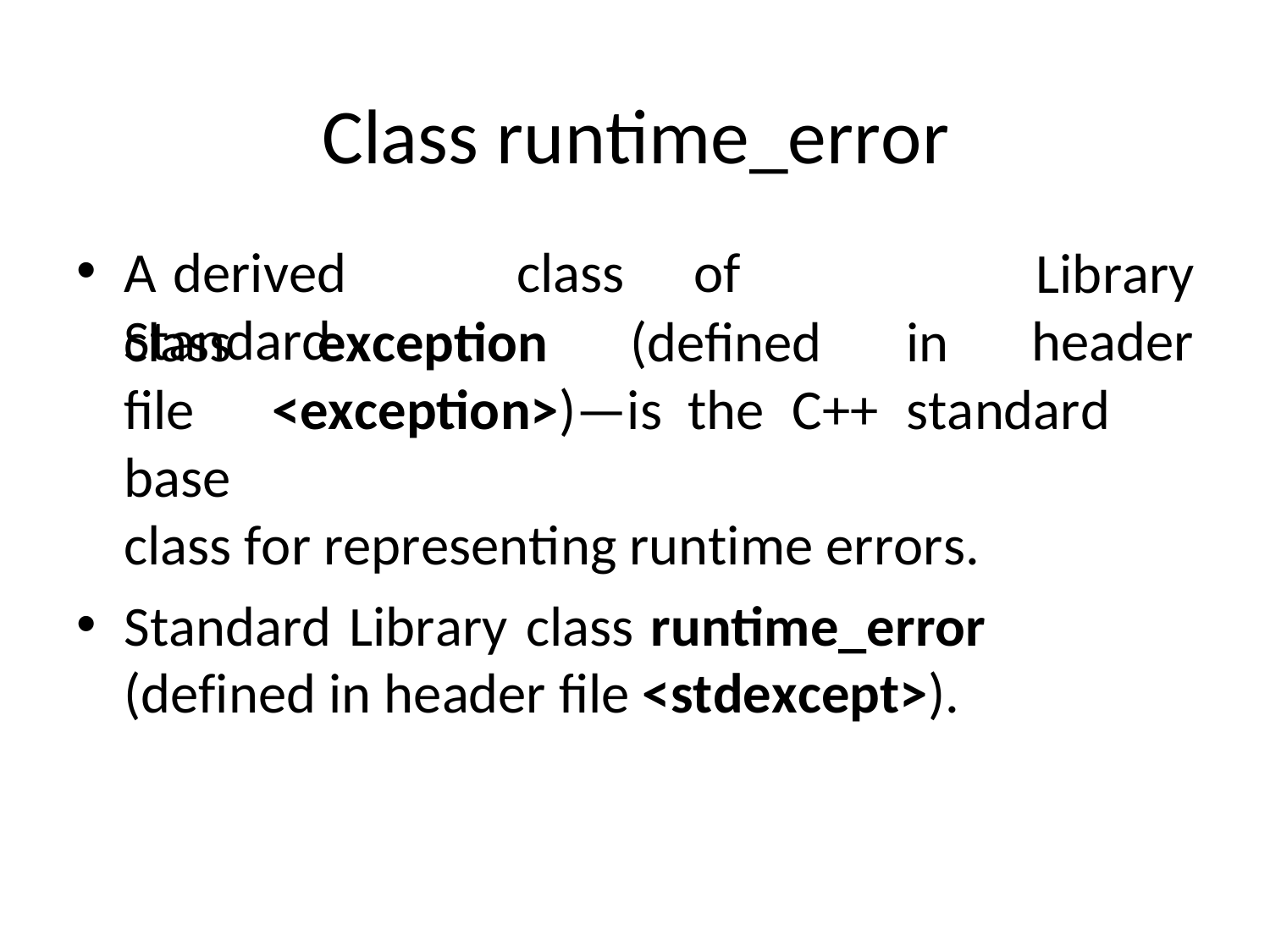

# Class runtime_error
file	<exception>)—is	the	C++	standard	base
class for representing runtime errors.
Standard Library class runtime_error (defined in header file <stdexcept>).
A	derived	class	of	Standard
Library
header
class	exception	(defined	in